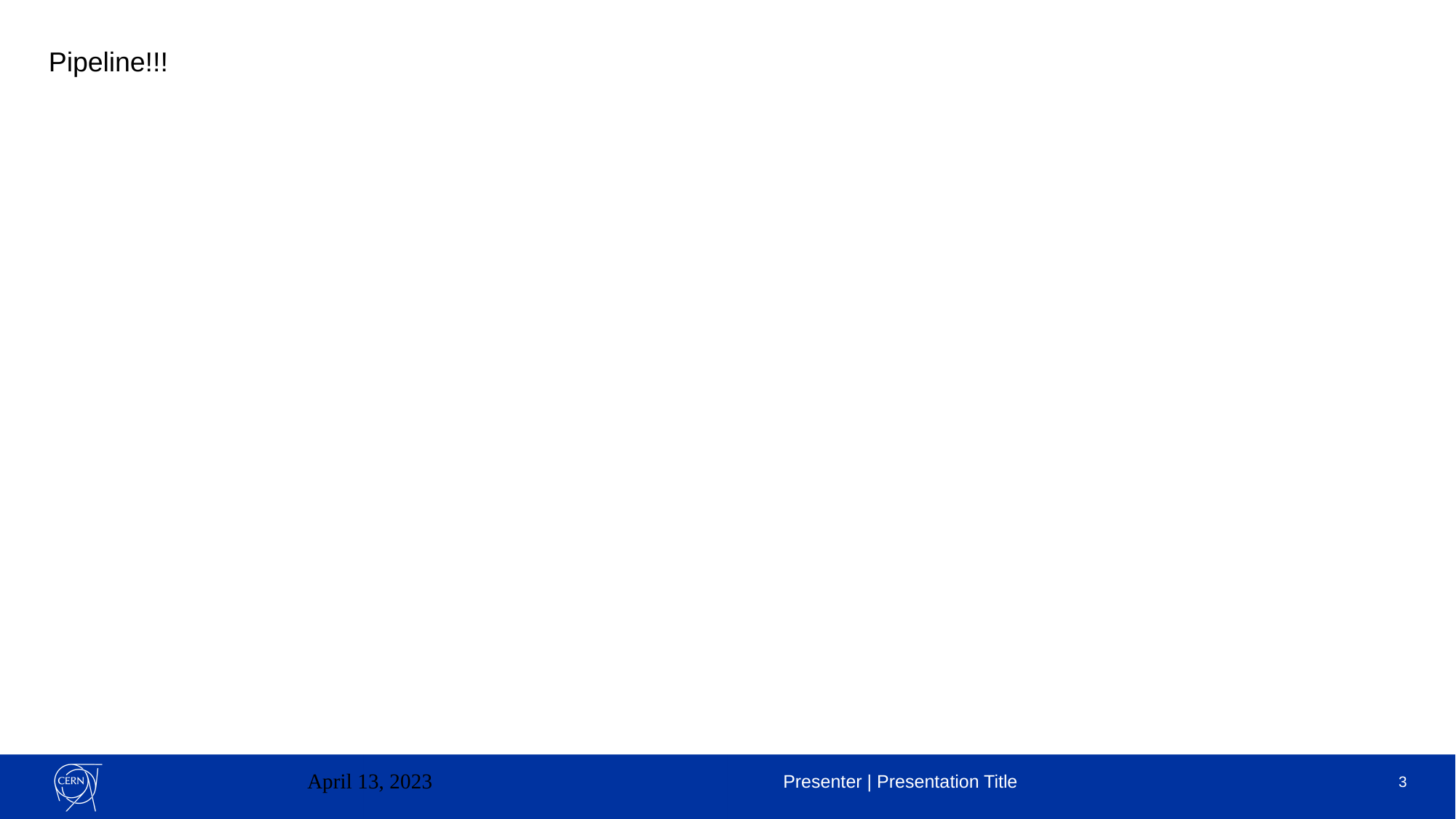

Pipeline!!!
#
April 13, 2023
Presenter | Presentation Title
3